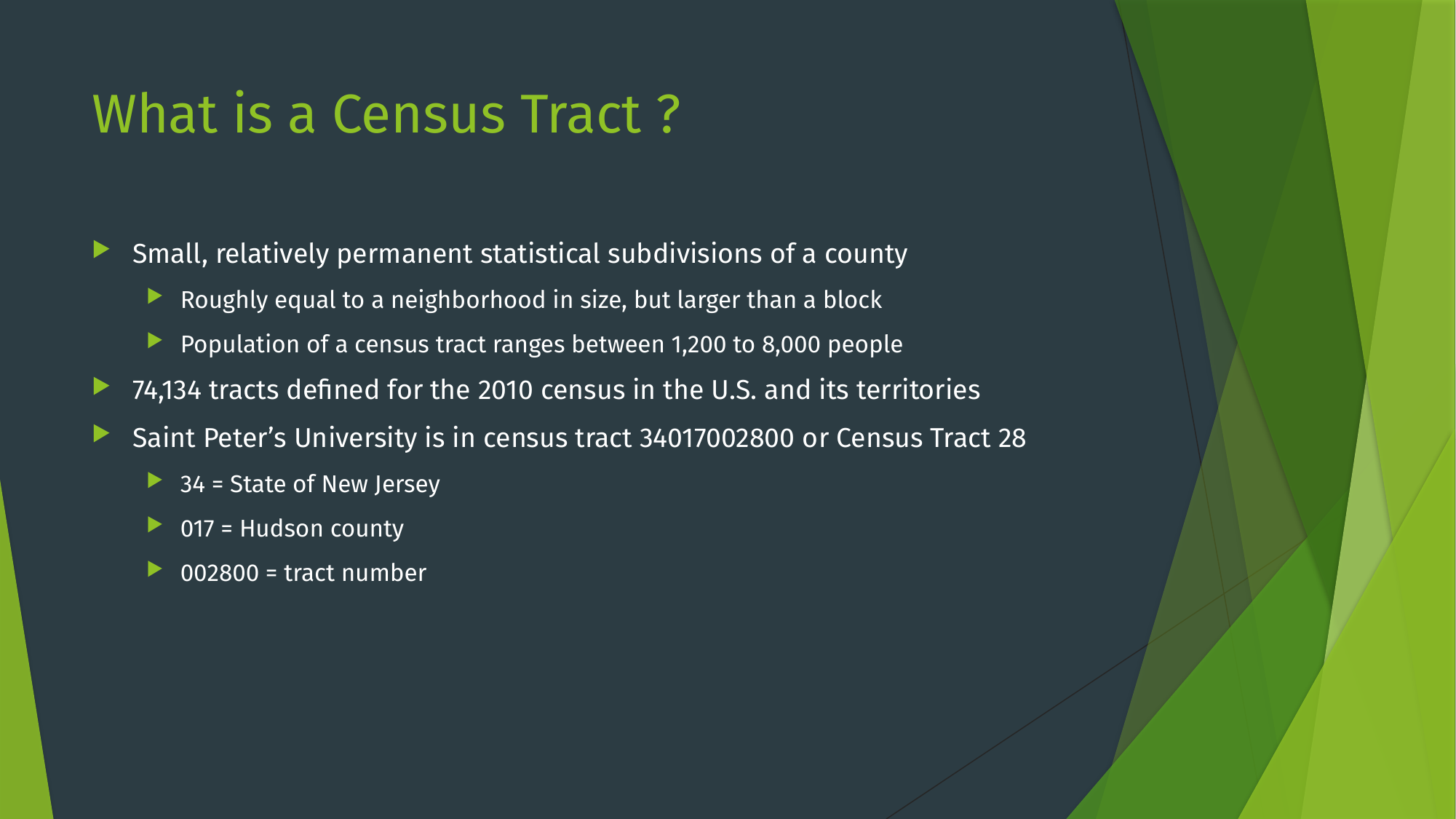

# What is a Census Tract ?
Small, relatively permanent statistical subdivisions of a county
Roughly equal to a neighborhood in size, but larger than a block
Population of a census tract ranges between 1,200 to 8,000 people
74,134 tracts defined for the 2010 census in the U.S. and its territories
Saint Peter’s University is in census tract 34017002800 or Census Tract 28
34 = State of New Jersey
017 = Hudson county
002800 = tract number